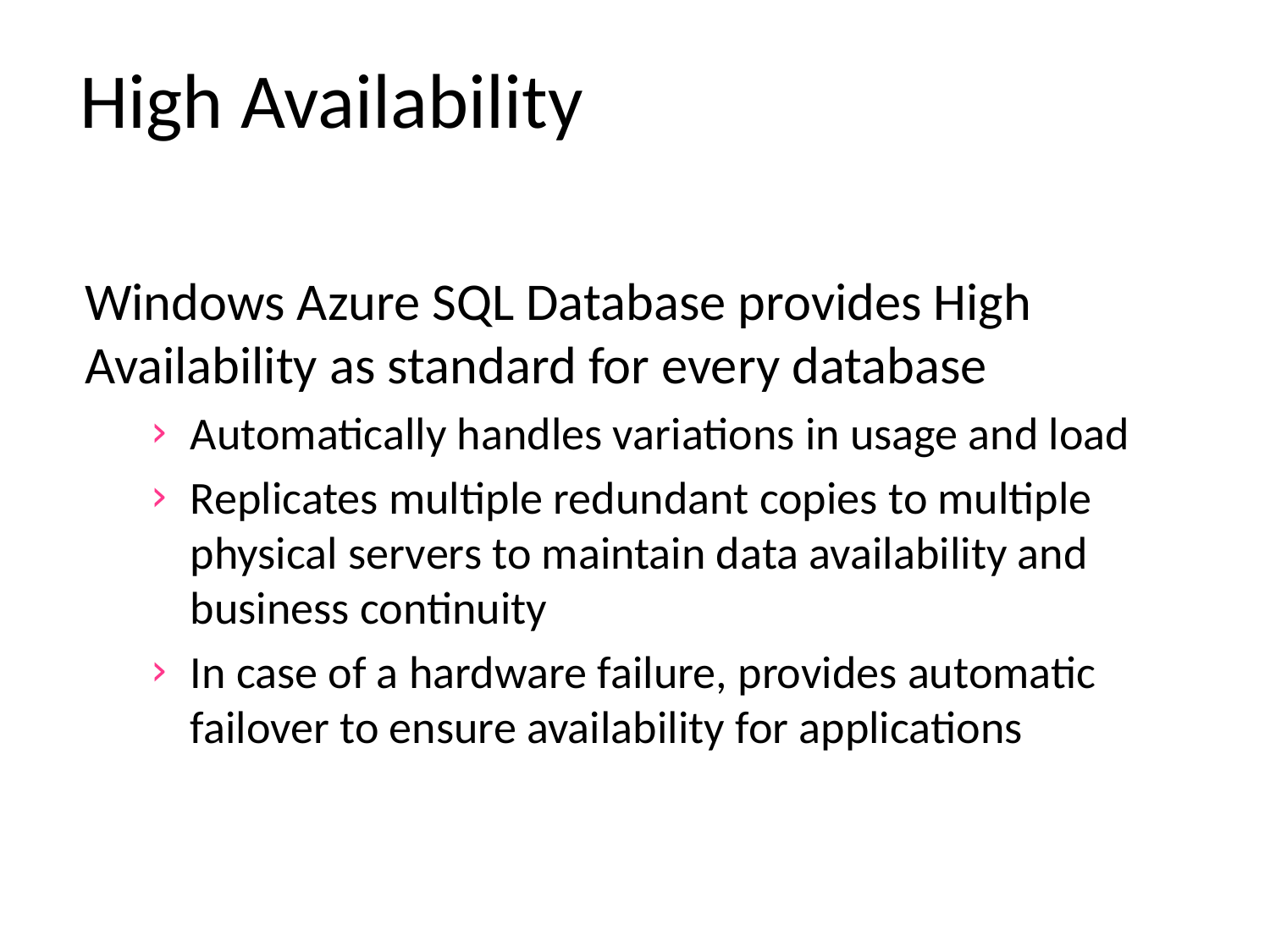

# High Availability
Windows Azure SQL Database provides High Availability as standard for every database
Automatically handles variations in usage and load
Replicates multiple redundant copies to multiple physical servers to maintain data availability and business continuity
In case of a hardware failure, provides automatic failover to ensure availability for applications